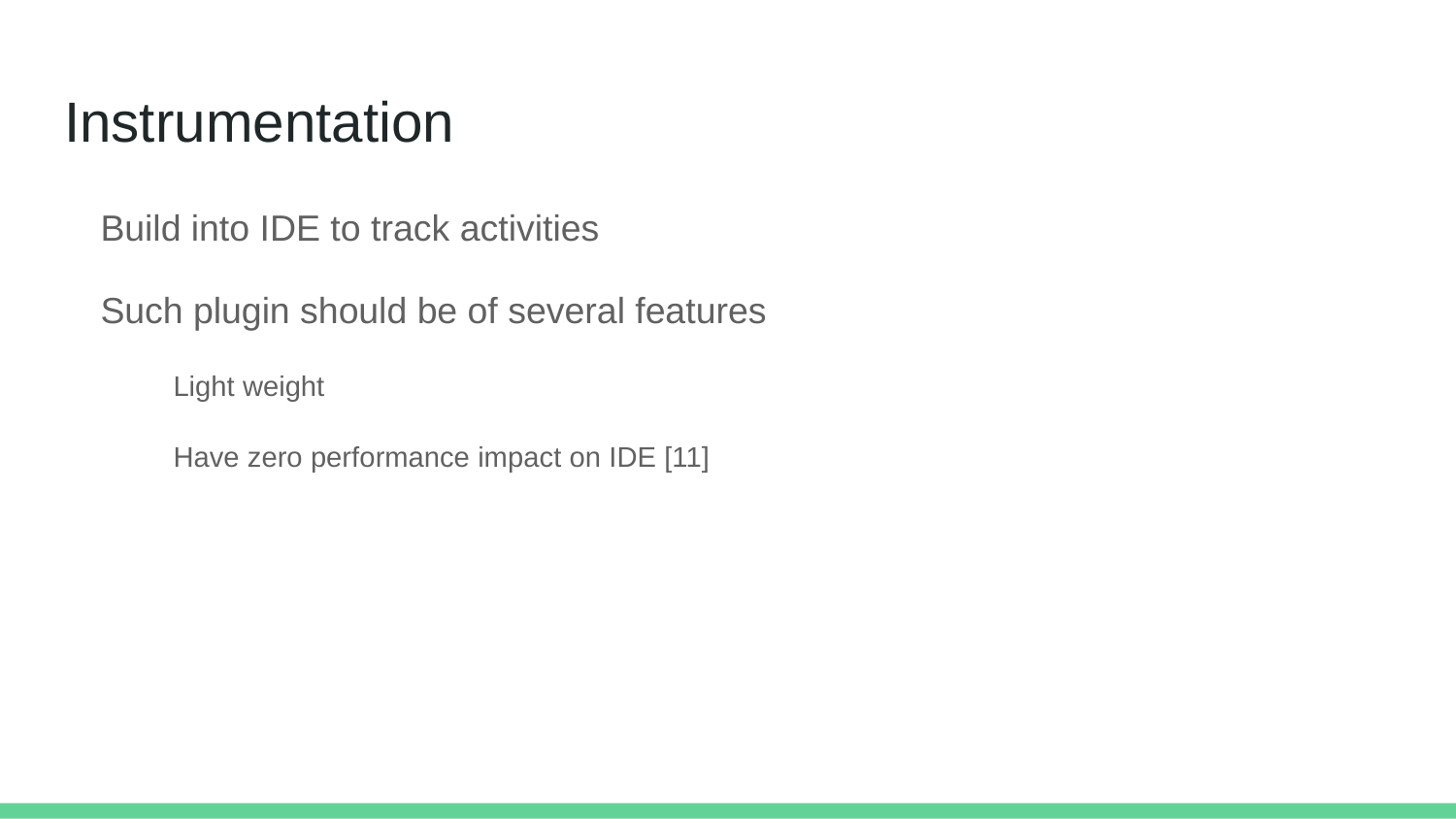

# Instrumentation
Build into IDE to track activities
Such plugin should be of several features
Light weight
Have zero performance impact on IDE [11]